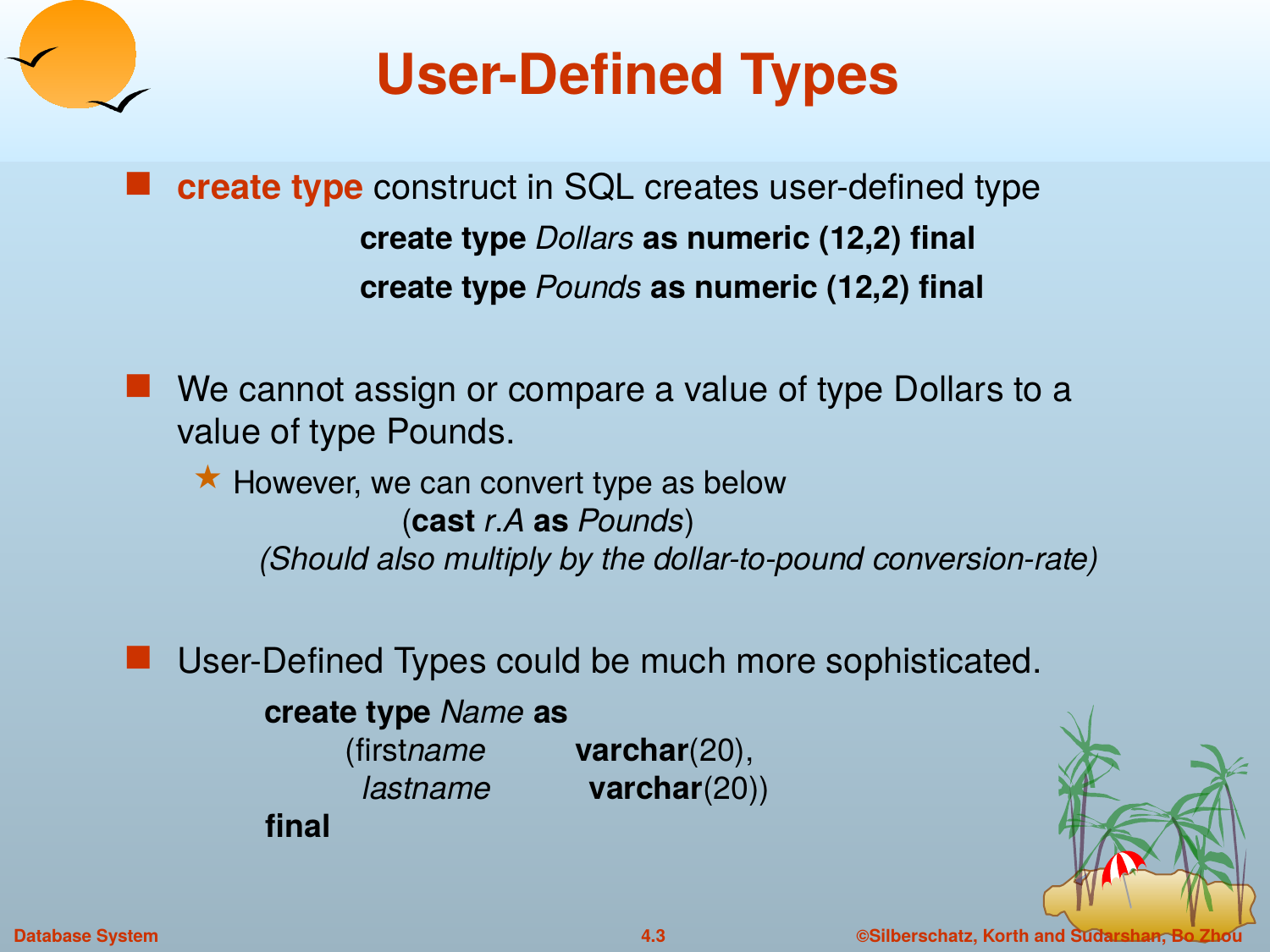

# User-Defined Types
create type construct in SQL creates user-defined type
		create type Dollars as numeric (12,2) final
		create type Pounds as numeric (12,2) final

We cannot assign or compare a value of type Dollars to a value of type Pounds.
However, we can convert type as below
                   (cast r.A as Pounds)
   (Should also multiply by the dollar-to-pound conversion-rate)

User-Defined Types could be much more sophisticated.
	 create type Name as
	          (firstname          varchar(20),
	            lastname           varchar(20))
    	 final